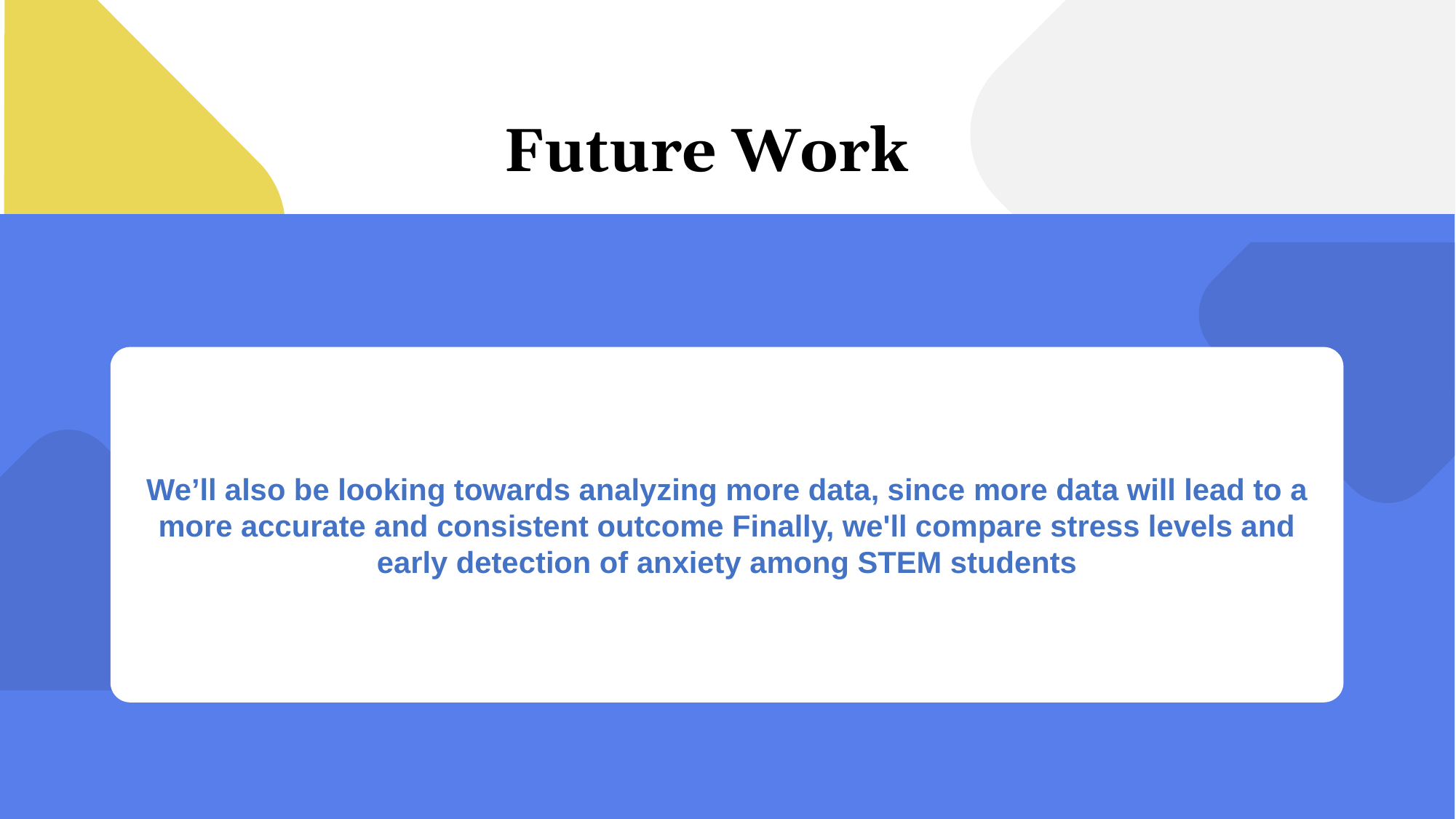

Future Work

We’ll also be looking towards analyzing more data, since more data will lead to a more accurate and consistent outcome Finally, we'll compare stress levels and early detection of anxiety among STEM students